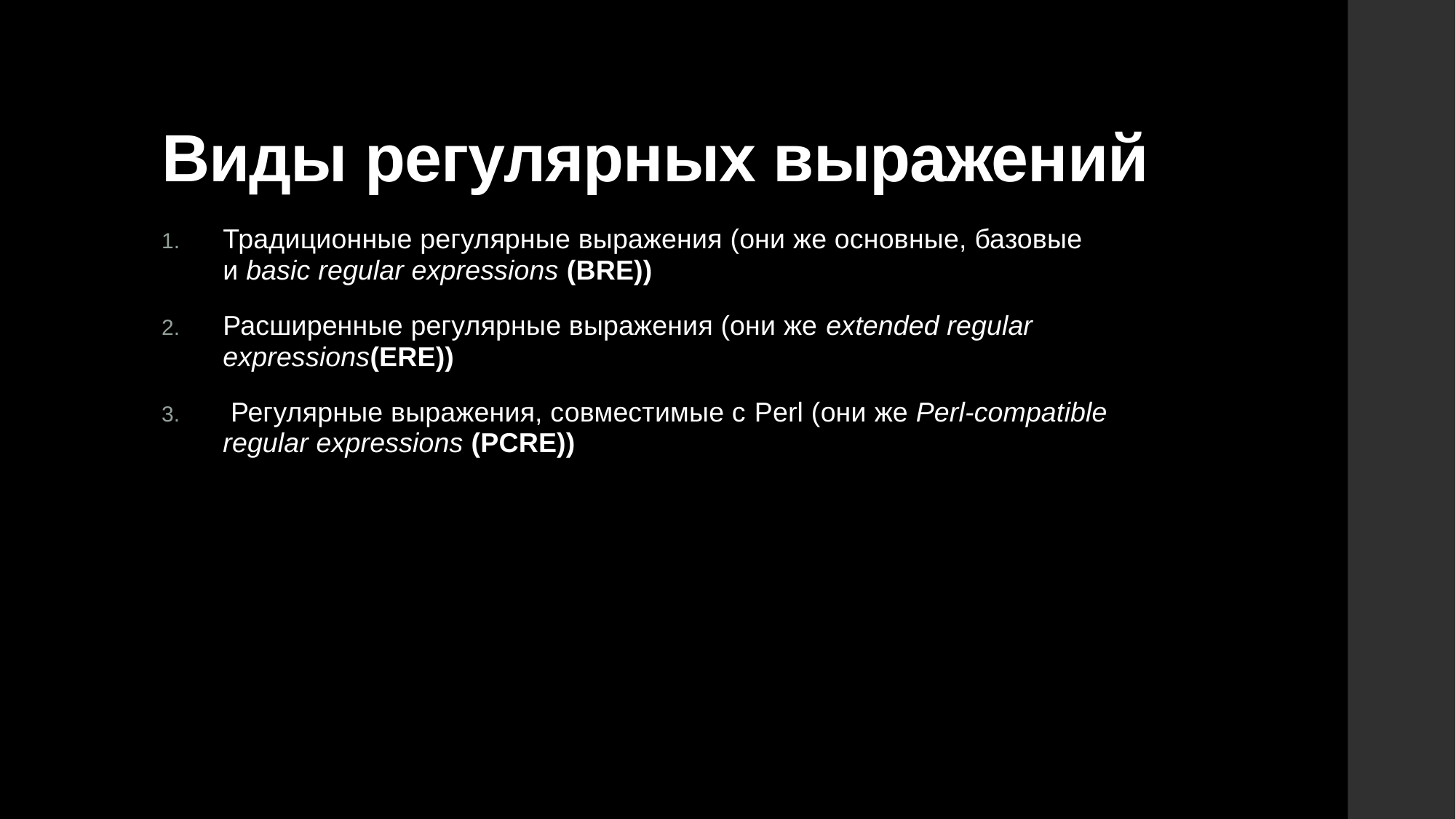

# Виды регулярных выражений
Традиционные регулярные выражения (они же основные, базовые и basic regular expressions (BRE))
Расширенные регулярные выражения (они же extended regular expressions(ERE))
 Регулярные выражения, совместимые с Perl (они же Perl-compatible regular expressions (PCRE))